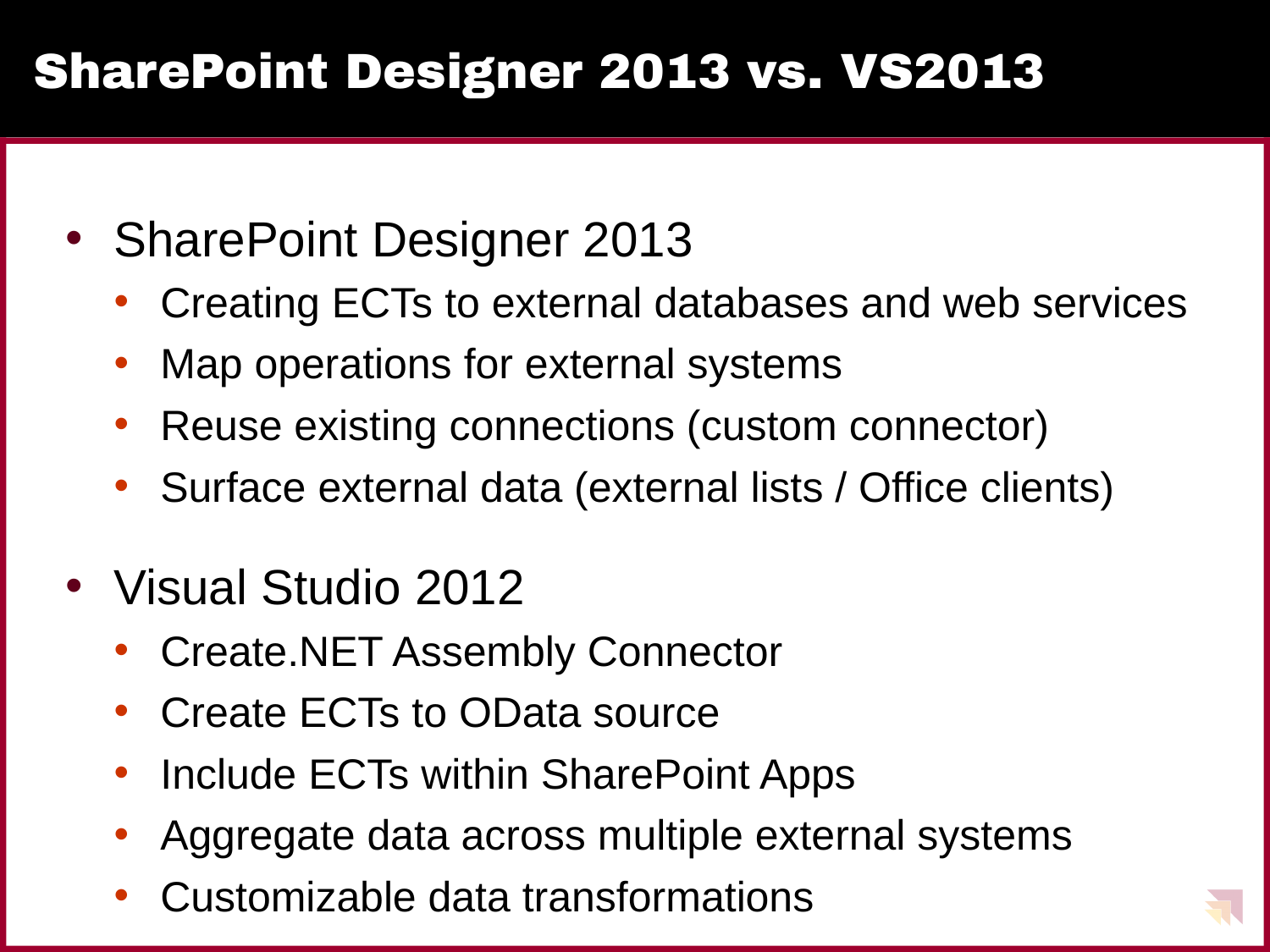

# SharePoint Designer 2013 vs. VS2013
SharePoint Designer 2013
Creating ECTs to external databases and web services
Map operations for external systems
Reuse existing connections (custom connector)
Surface external data (external lists / Office clients)
Visual Studio 2012
Create.NET Assembly Connector
Create ECTs to OData source
Include ECTs within SharePoint Apps
Aggregate data across multiple external systems
Customizable data transformations